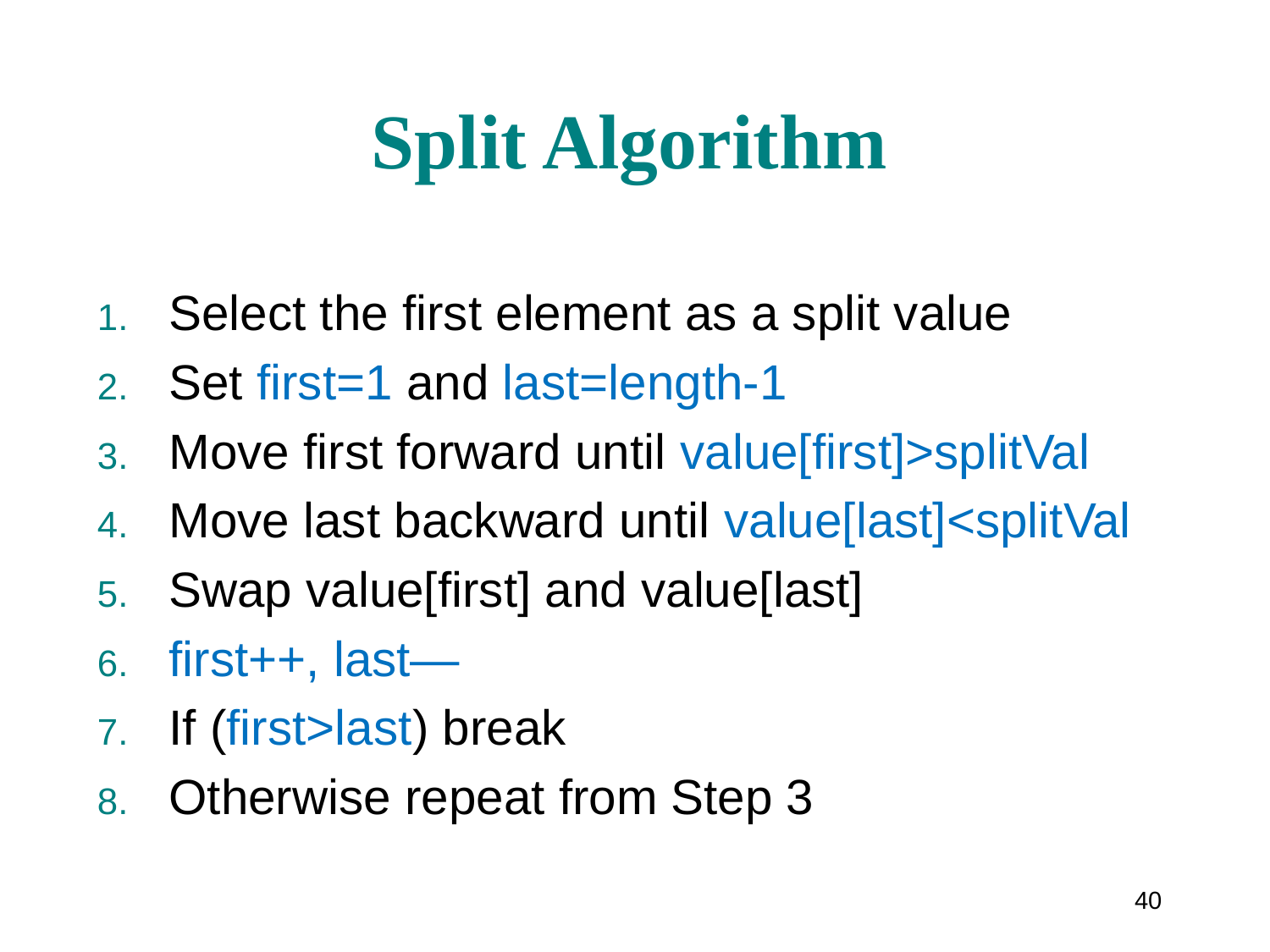

# Split Algorithm
Select the first element as a split value
Set first=1 and last=length-1
Move first forward until value[first]>splitVal
Move last backward until value[last]<splitVal
Swap value[first] and value[last]
first++, last—
If (first>last) break
Otherwise repeat from Step 3
40